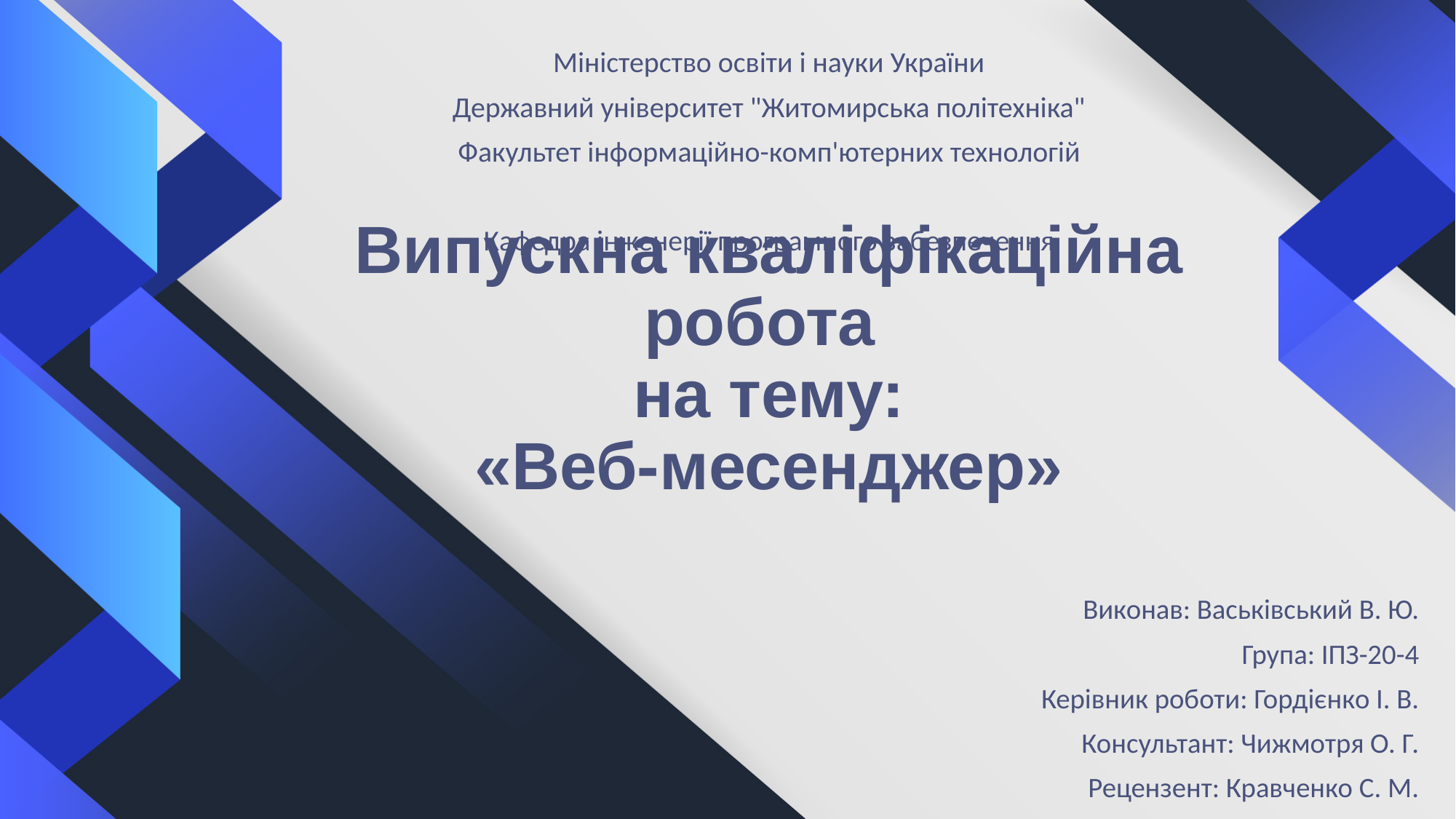

Міністерство освіти і науки України
Державний університет "Житомирська політехніка"
Факультет інформаційно-комп'ютерних технологій

Кафедра інженерії програмного забезпечення
# Випускна кваліфікаційна робота на тему: «Веб-месенджер»
Виконав: Васьківський В. Ю.
Група: ІПЗ-20-4
Керівник роботи: Гордієнко І. В.
Консультант: Чижмотря О. Г.
Рецензент: Кравченко С. М.